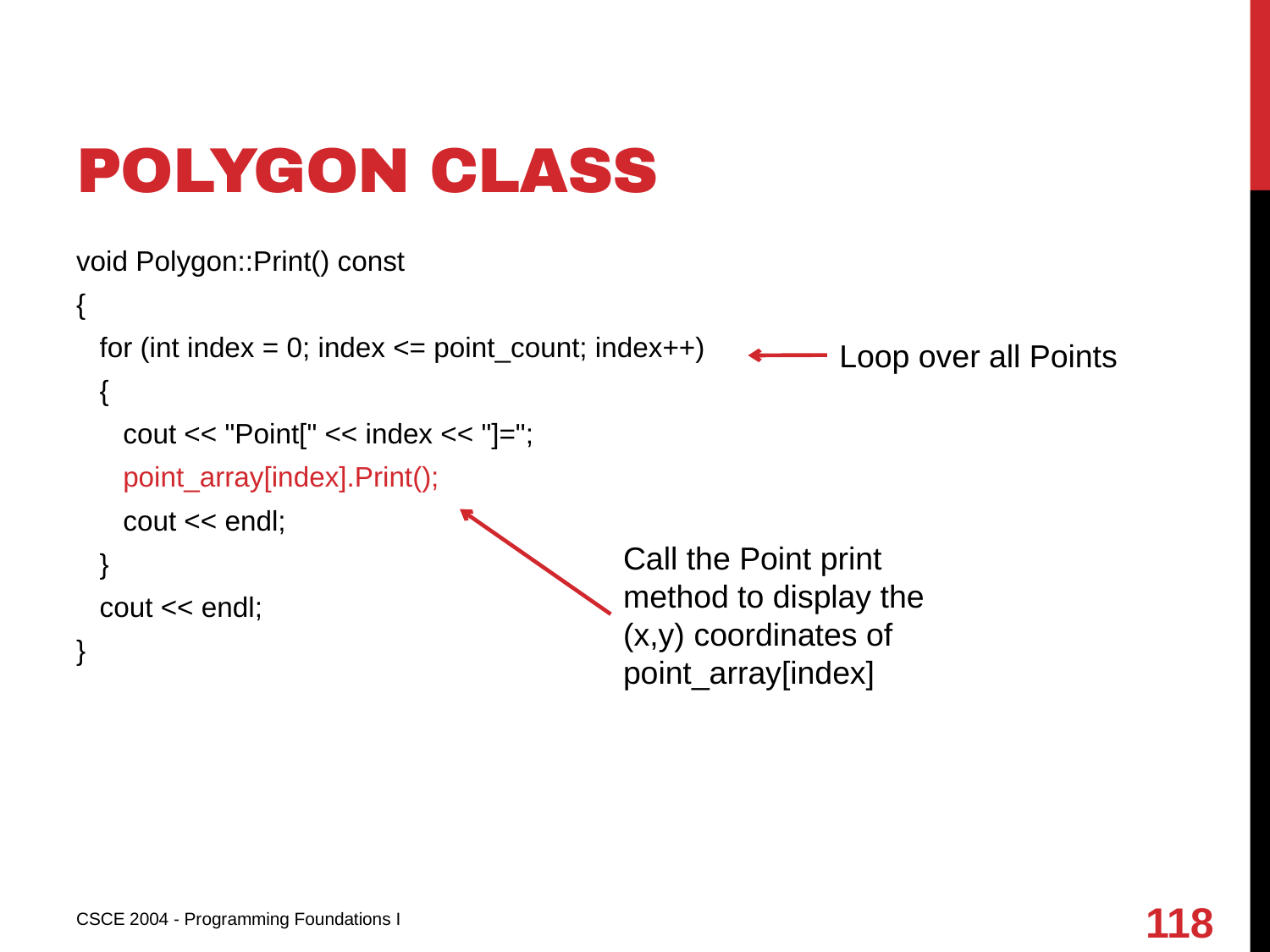

# Polygon class
void Polygon::Print() const
{
   for (int index = 0; index <= point_count; index++)
   {
      cout << "Point[" << index << "]=";
      point_array[index].Print();
      cout << endl;
   }
   cout << endl;
}

Loop over all Points
Call the Point print method to display the (x,y) coordinates of point_array[index]
118
CSCE 2004 - Programming Foundations I